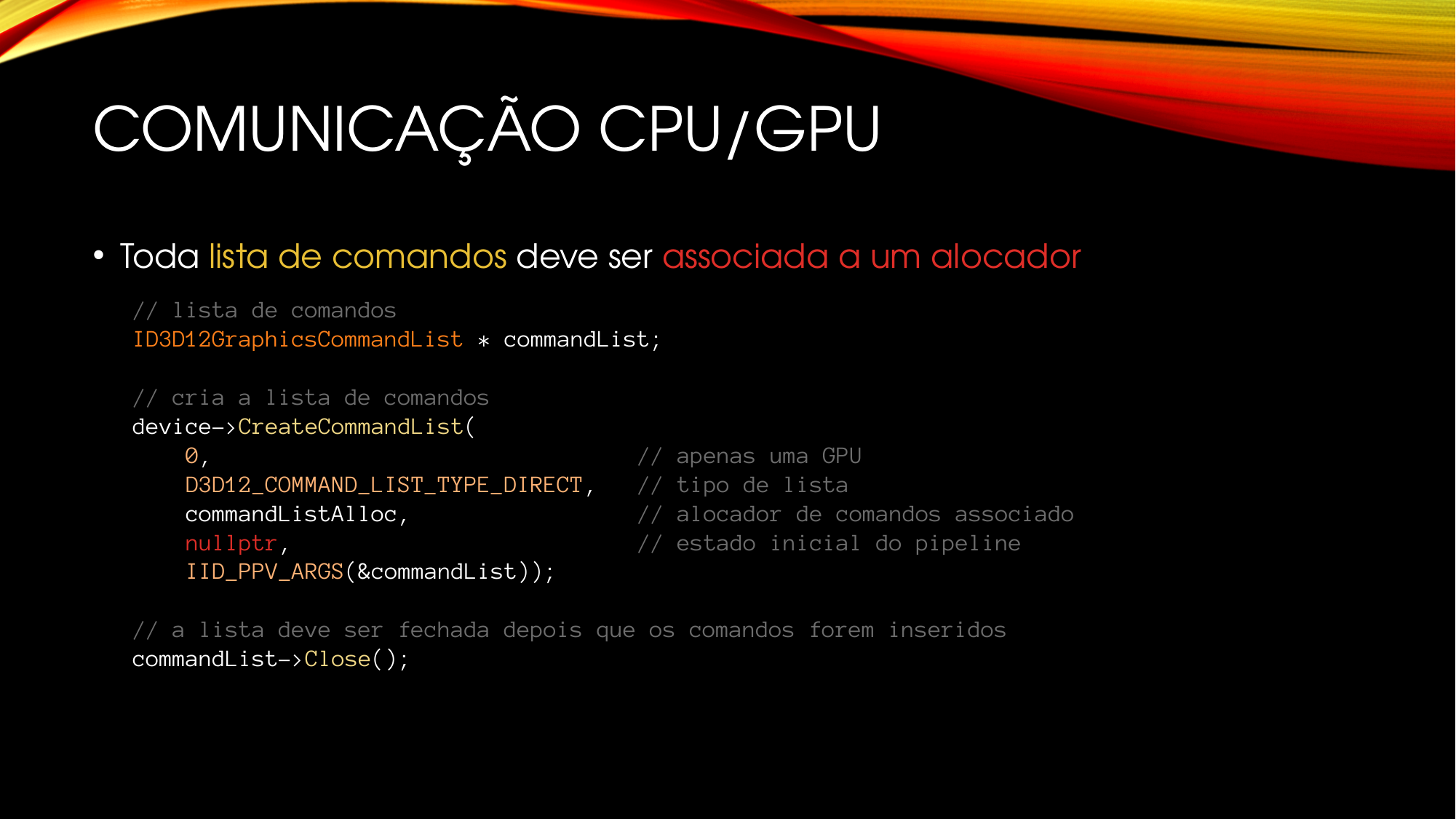

# Comunicação CPU/GPU
Toda lista de comandos deve ser associada a um alocador
// lista de comandos
ID3D12GraphicsCommandList * commandList;

// cria a lista de comandos
device->CreateCommandList(
    0,                                // apenas uma GPU
    D3D12_COMMAND_LIST_TYPE_DIRECT,   // tipo de lista
    commandListAlloc,                 // alocador de comandos associado
    nullptr,                          // estado inicial do pipeline
    IID_PPV_ARGS(&commandList));

// a lista deve ser fechada depois que os comandos forem inseridos
commandList->Close();